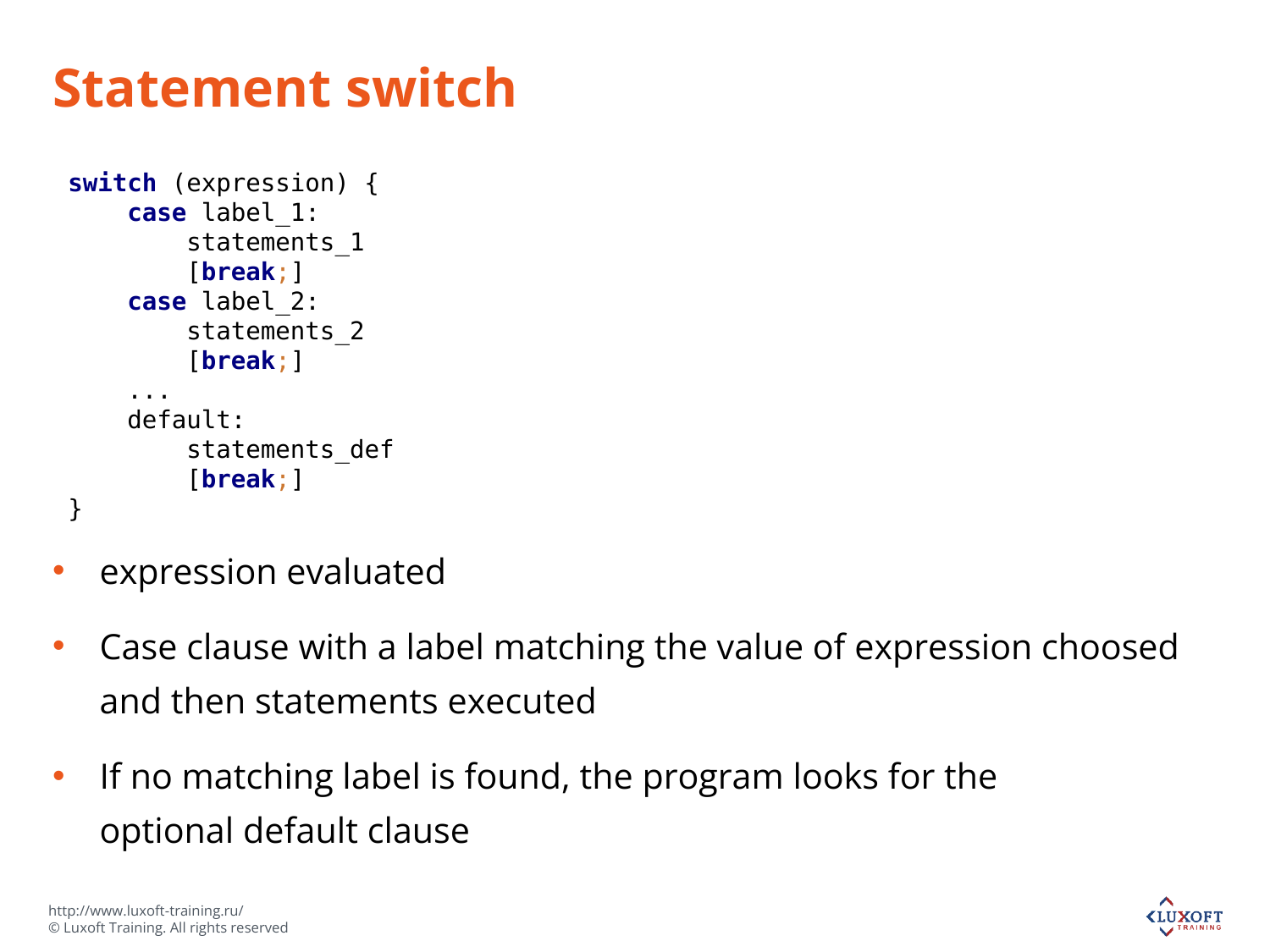

# Statement switch
switch (expression) {
    case label_1:
        statements_1
        [break;]
    case label_2:
        statements_2
        [break;]
    ...
    default:
        statements_def
        [break;]
}

expression evaluated
Case clause with a label matching the value of expression choosed and then statements executed
If no matching label is found, the program looks for the optional default clause